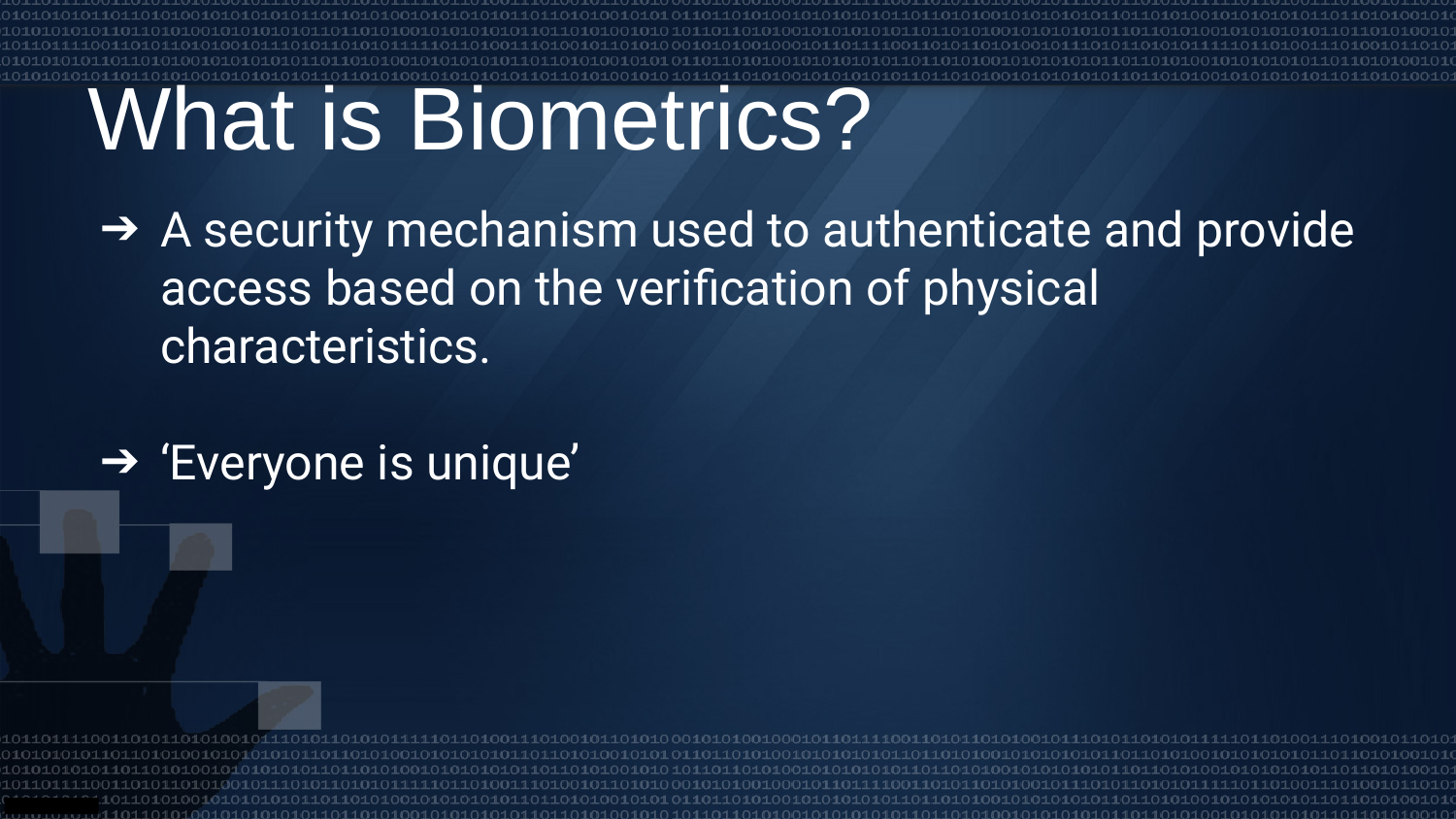

# What is Biometrics?
A security mechanism used to authenticate and provide access based on the verification of physical characteristics.

‘Everyone is unique’